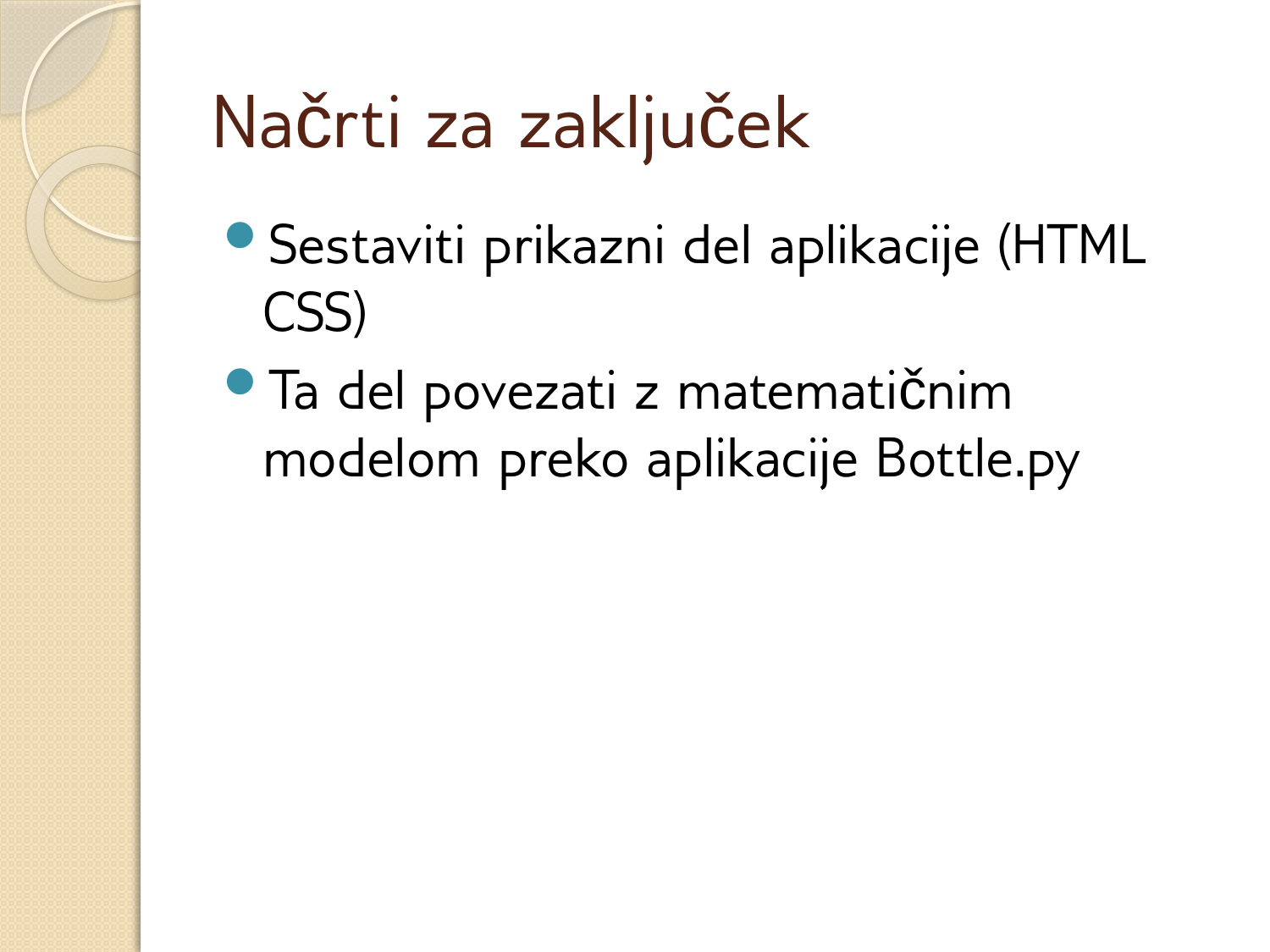

# Načrti za zaključek
Sestaviti prikazni del aplikacije (HTML CSS)
Ta del povezati z matematičnim modelom preko aplikacije Bottle.py